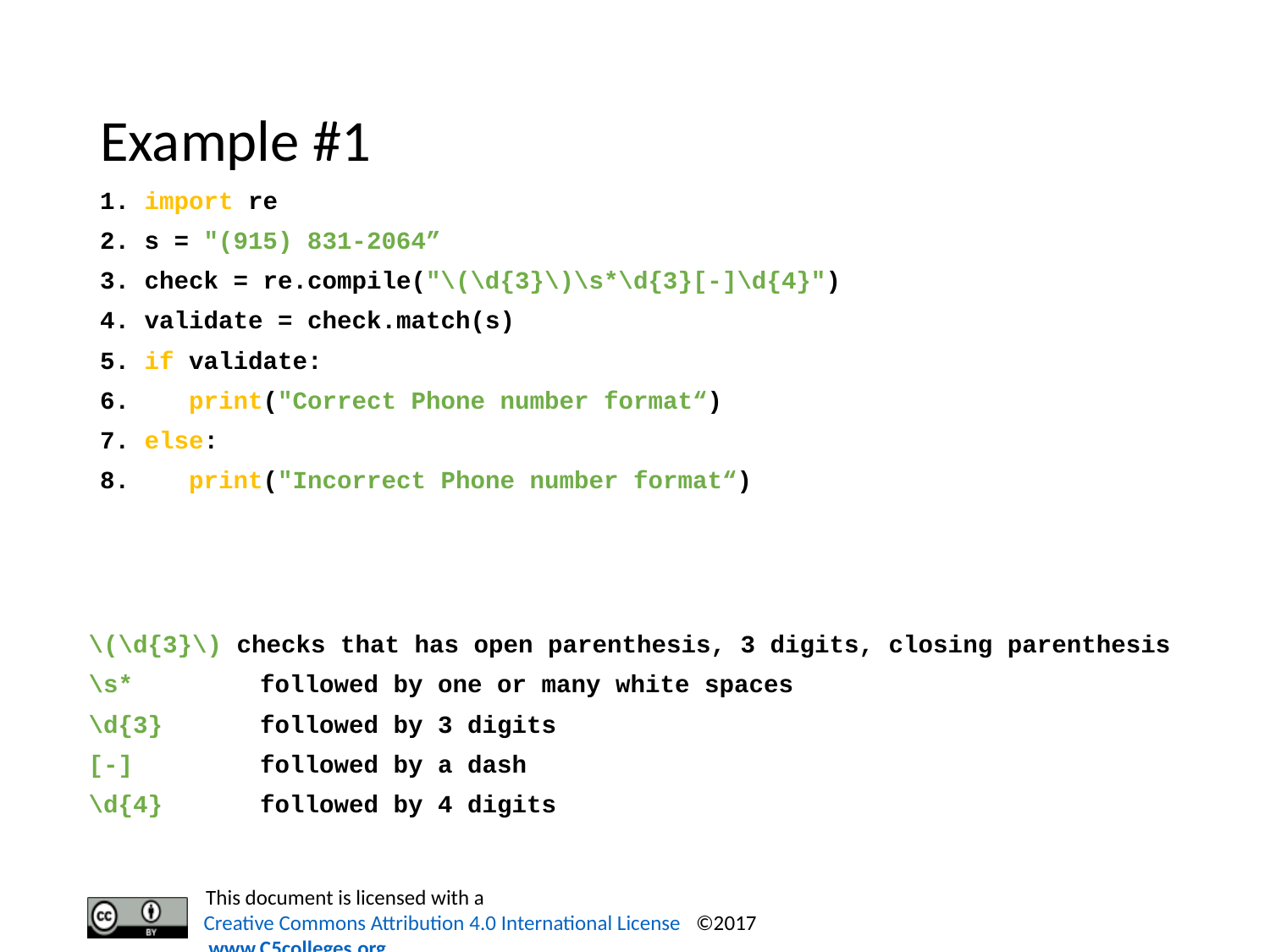

# Example #1
1. import re
2. s = "(915) 831-2064”
3. check = re.compile("\(\d{3}\)\s*\d{3}[-]\d{4}")
4. validate = check.match(s)
5. if validate:
6.    print("Correct Phone number format“)
7. else:
8.    print("Incorrect Phone number format“)
\(\d{3}\) checks that has open parenthesis, 3 digits, closing parenthesis
\s* 	   followed by one or many white spaces
\d{3}	   followed by 3 digits
[-] 	   followed by a dash
\d{4}	   followed by 4 digits